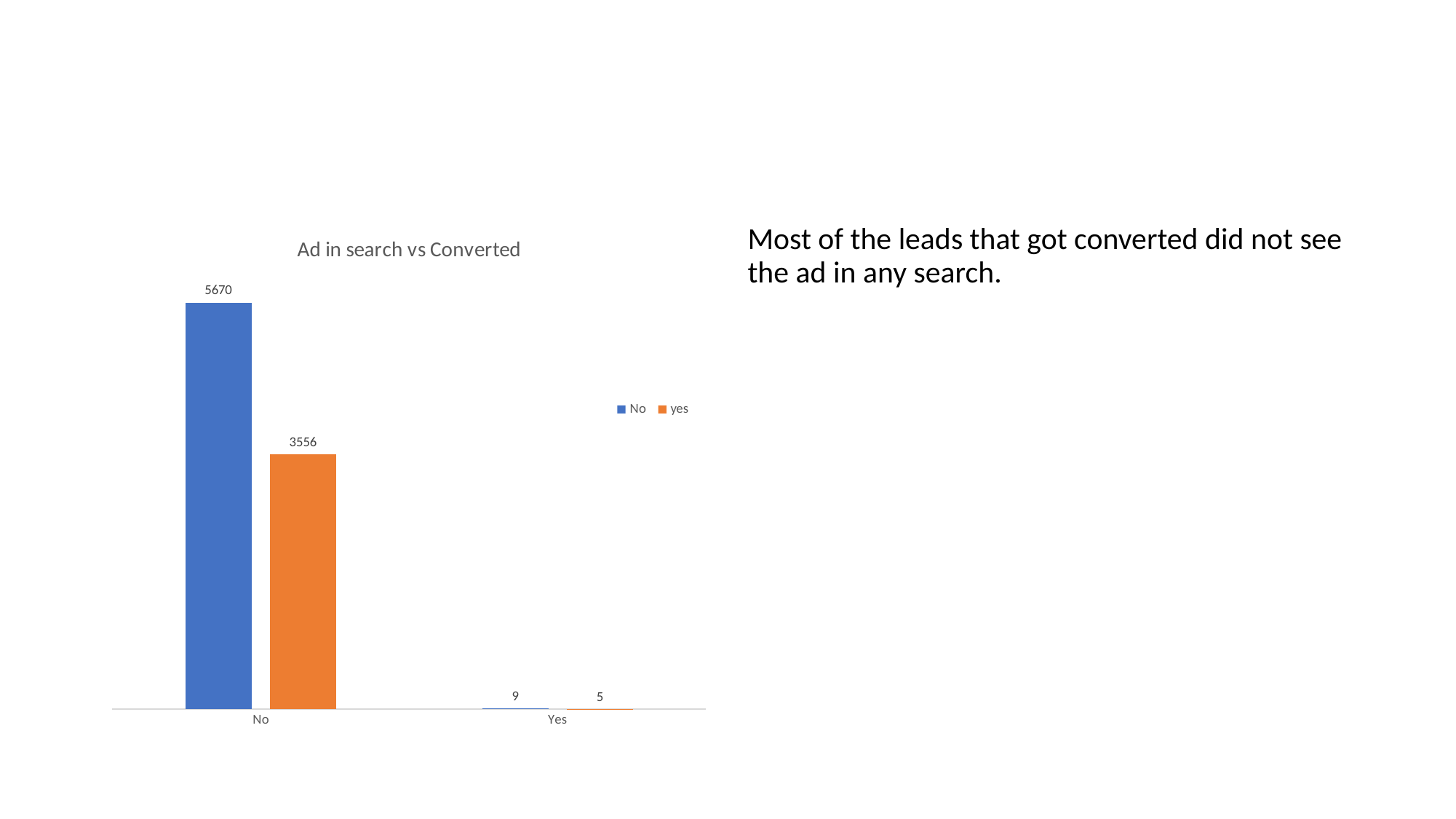

#

### Chart: Ad in search vs Converted

| Category | No | yes |
|---|---|---|
| No | 5670.0 | 3556.0 |
| Yes | 9.0 | 5.0 |
Most of the leads that got converted did not see the ad in any search.